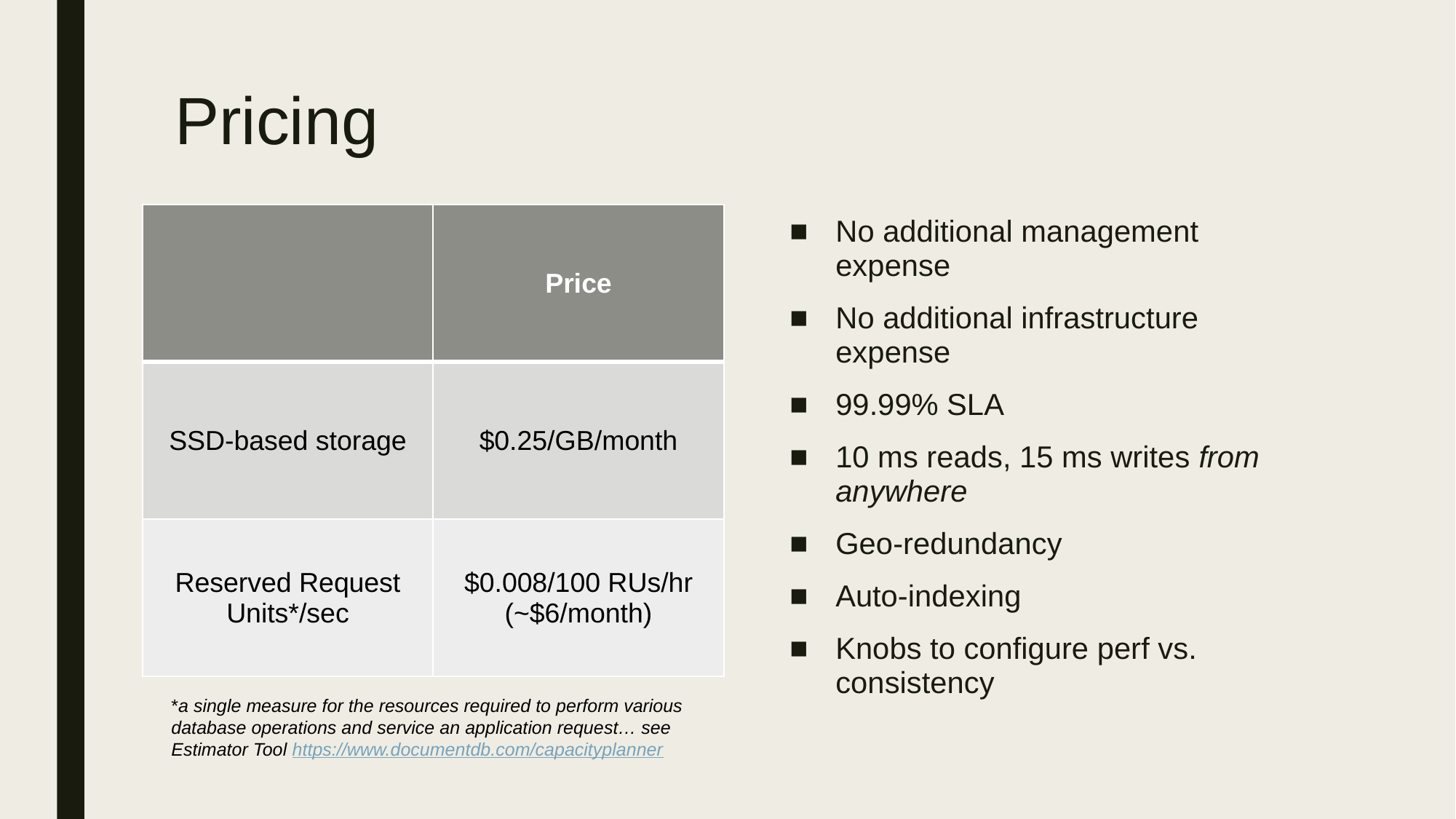

# Pricing
|  | Price |
| --- | --- |
| SSD-based storage | $0.25/GB/month |
| Reserved Request Units\*/sec | $0.008/100 RUs/hr (~$6/month) |
No additional management expense
No additional infrastructure expense
99.99% SLA
10 ms reads, 15 ms writes from anywhere
Geo-redundancy
Auto-indexing
Knobs to configure perf vs. consistency

*a single measure for the resources required to perform various database operations and service an application request… see Estimator Tool https://www.documentdb.com/capacityplanner